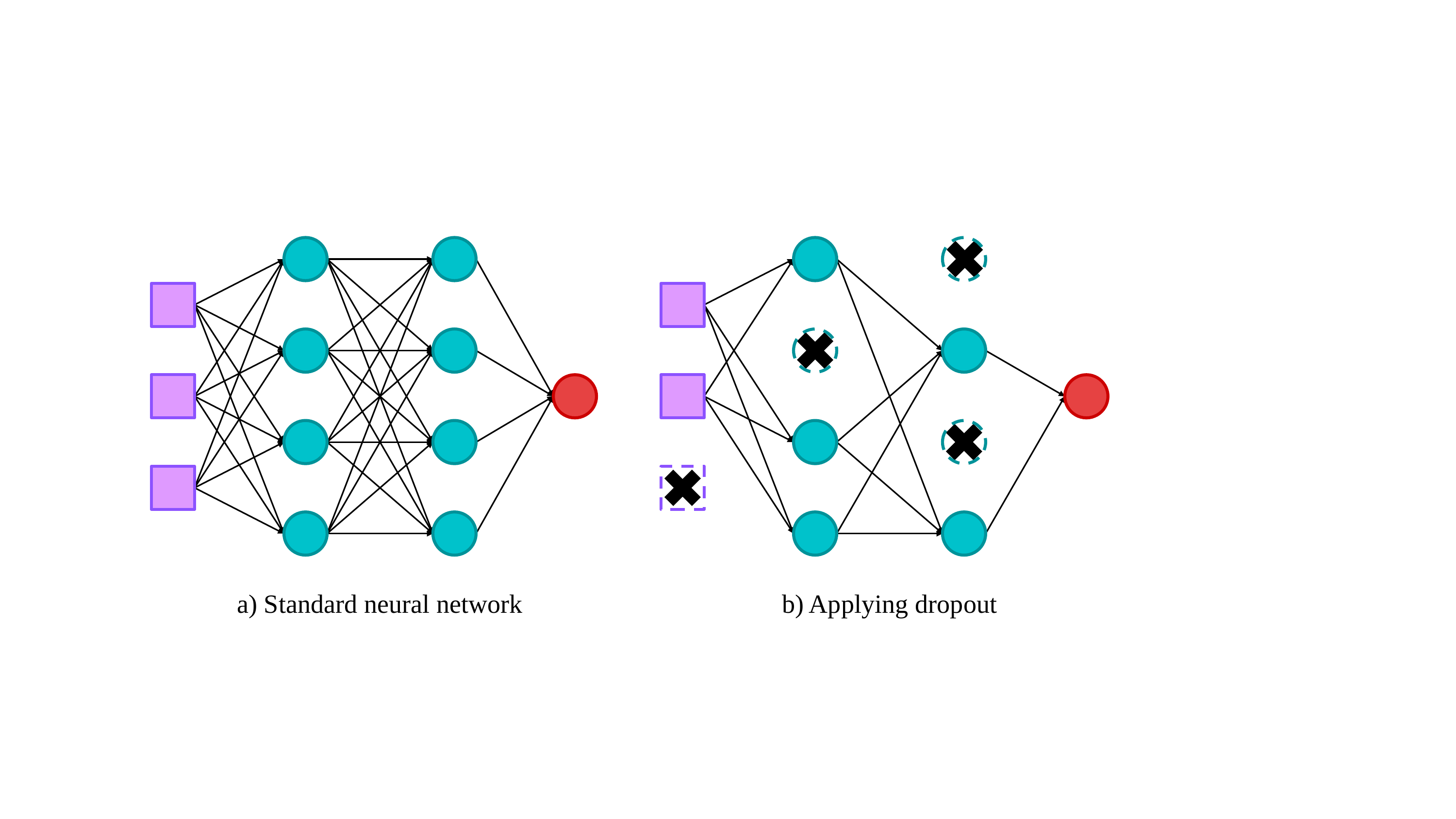

b) Applying dropout
a) Standard neural network